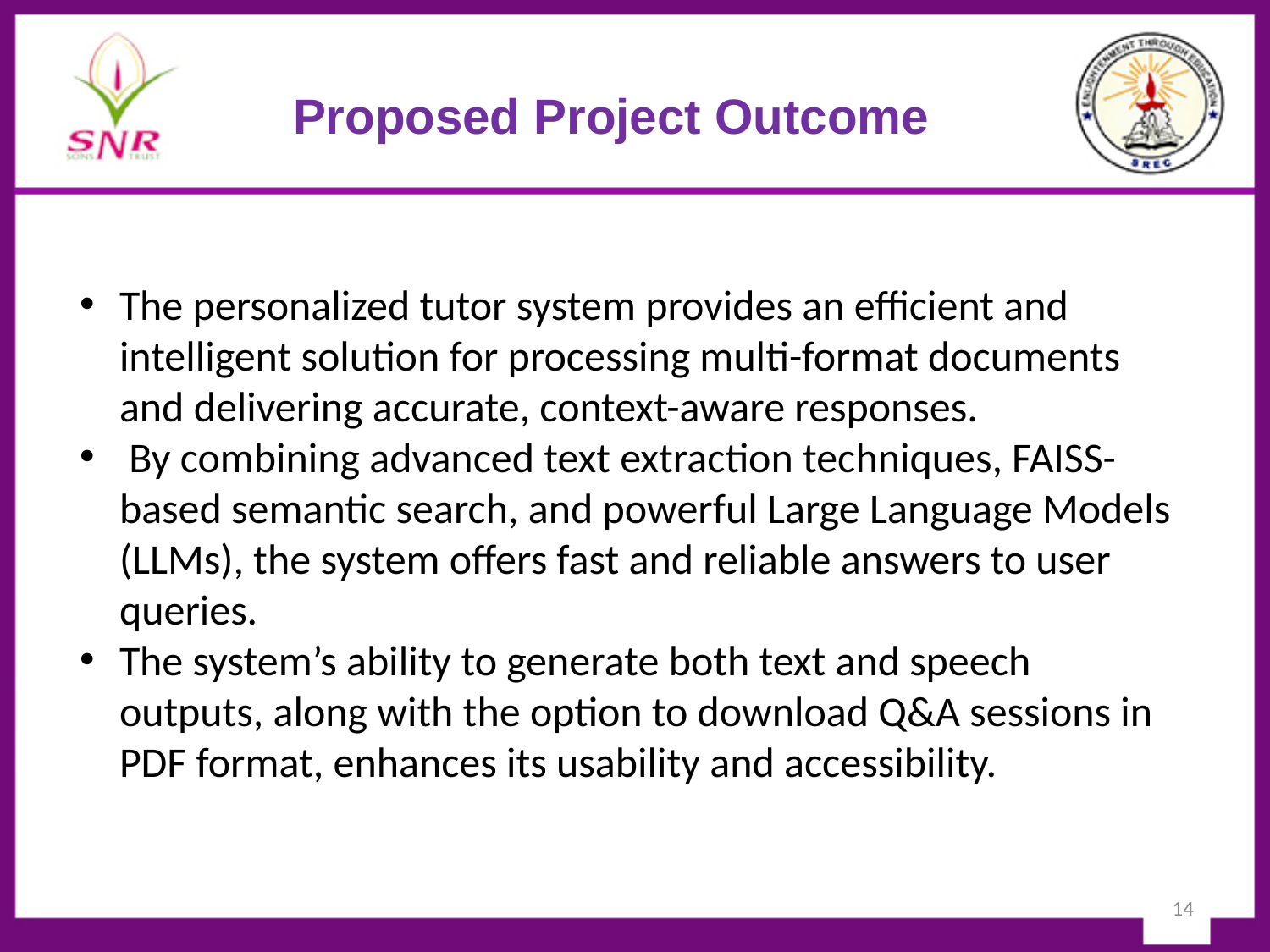

# Proposed Project Outcome

The personalized tutor system provides an efficient and intelligent solution for processing multi-format documents and delivering accurate, context-aware responses.
 By combining advanced text extraction techniques, FAISS-based semantic search, and powerful Large Language Models (LLMs), the system offers fast and reliable answers to user queries.
The system’s ability to generate both text and speech outputs, along with the option to download Q&A sessions in PDF format, enhances its usability and accessibility.
14